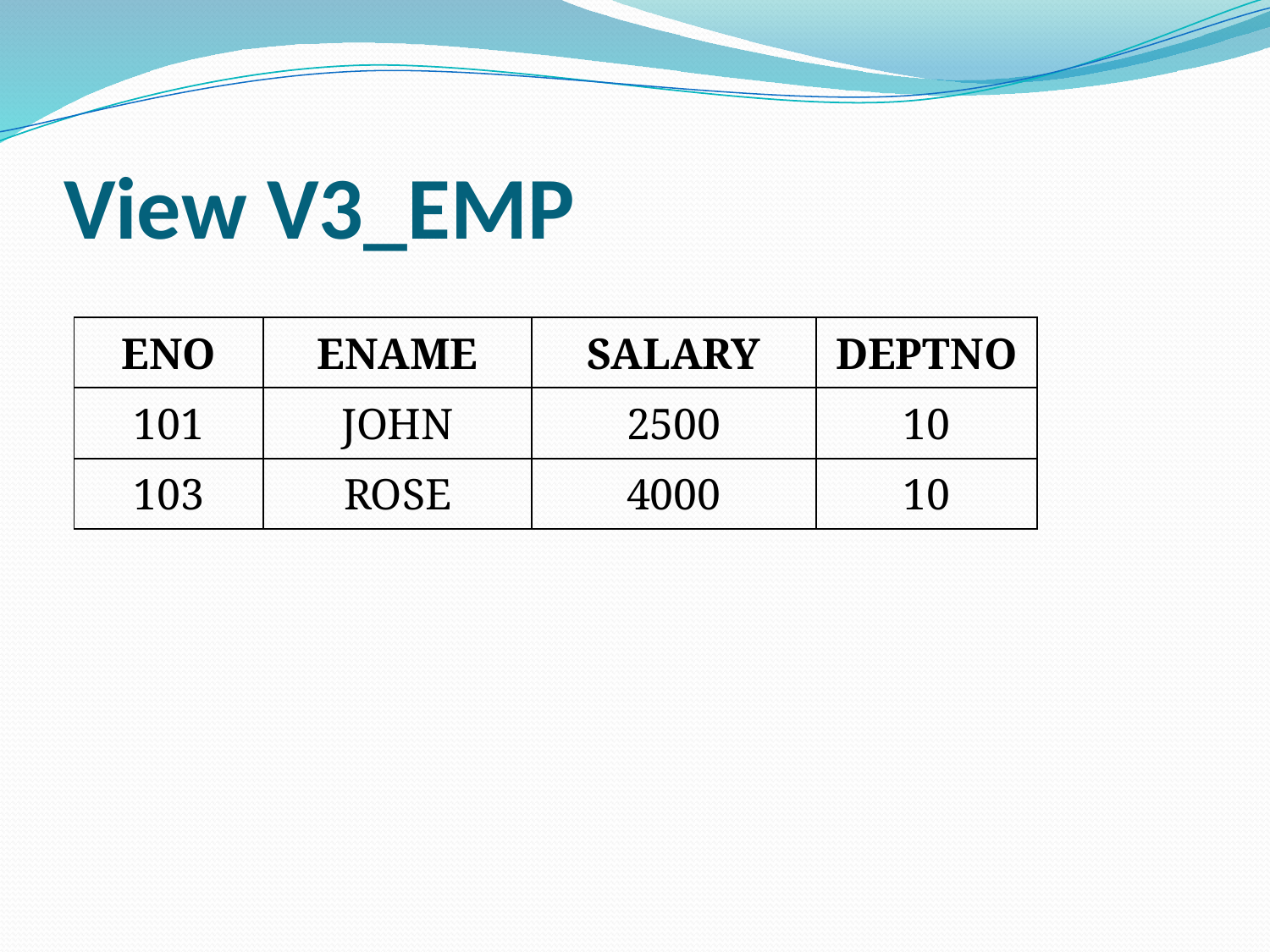

# View V3_EMP
| ENO | ENAME | SALARY | DEPTNO |
| --- | --- | --- | --- |
| 101 | JOHN | 2500 | 10 |
| 103 | ROSE | 4000 | 10 |